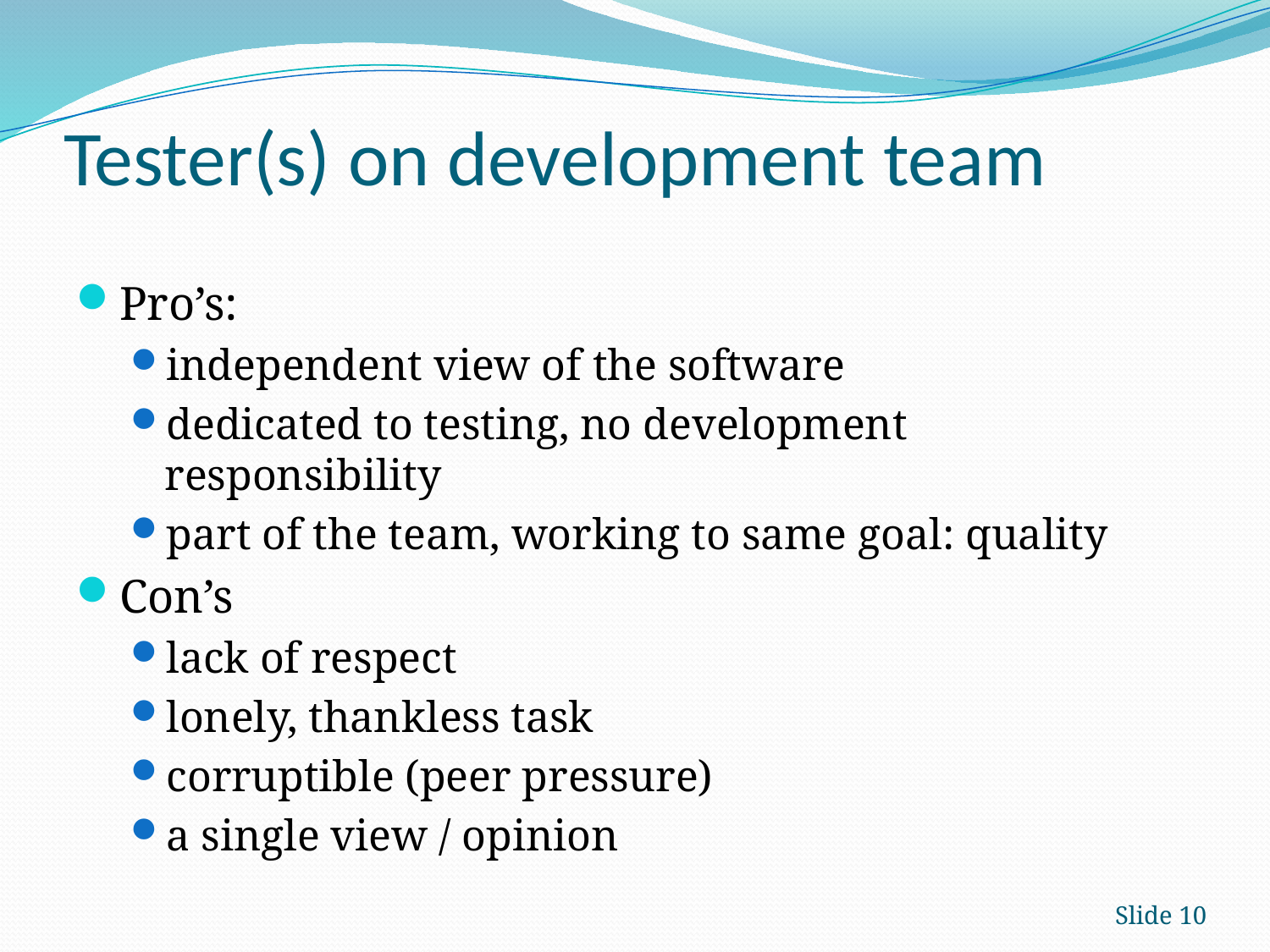

# Tester(s) on development team
Pro’s:
independent view of the software
dedicated to testing, no development responsibility
part of the team, working to same goal: quality
Con’s
lack of respect
lonely, thankless task
corruptible (peer pressure)
a single view / opinion

Slide 10